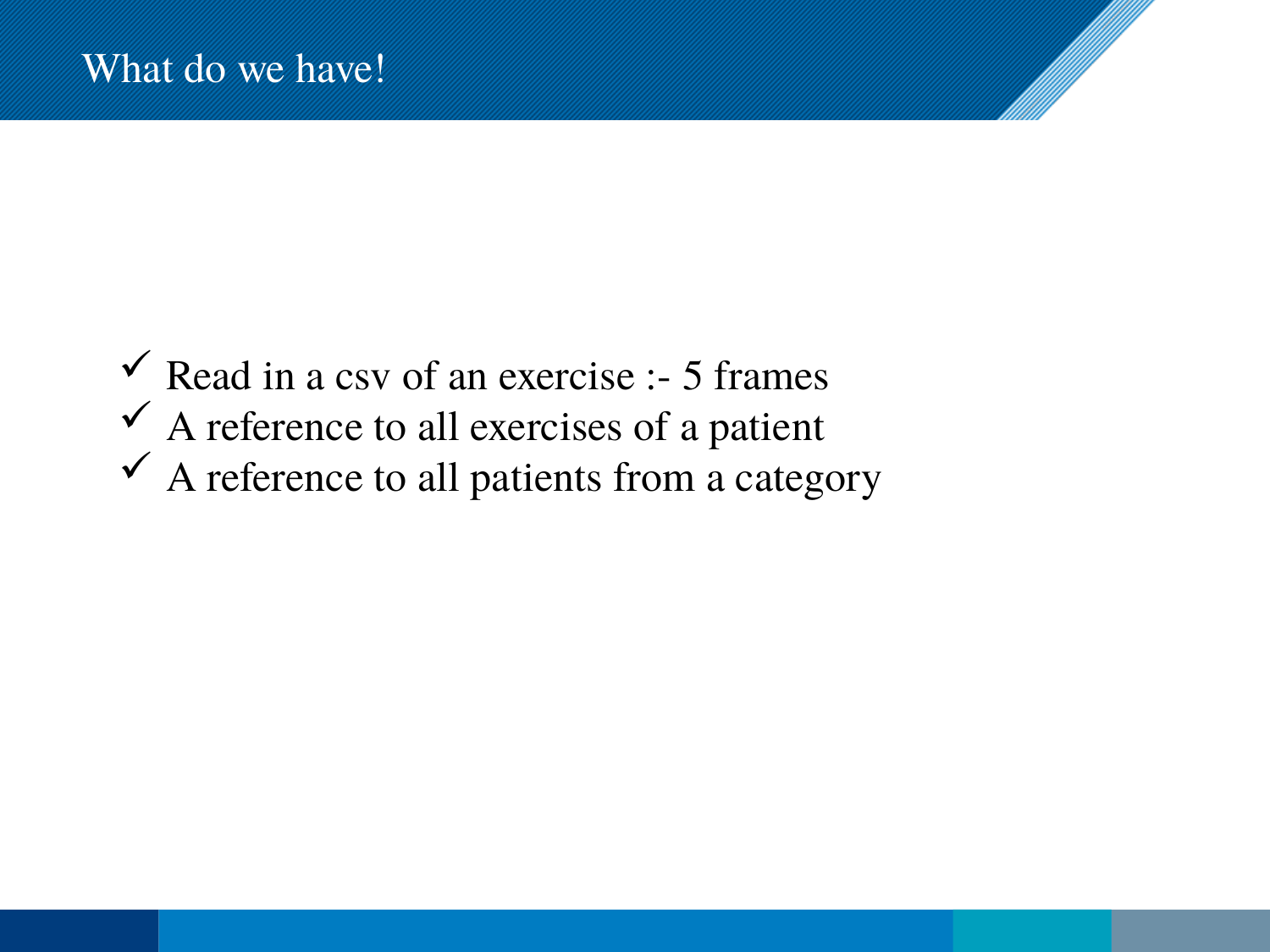

What do we have!
Read in a csv of an exercise :- 5 frames
A reference to all exercises of a patient
A reference to all patients from a category